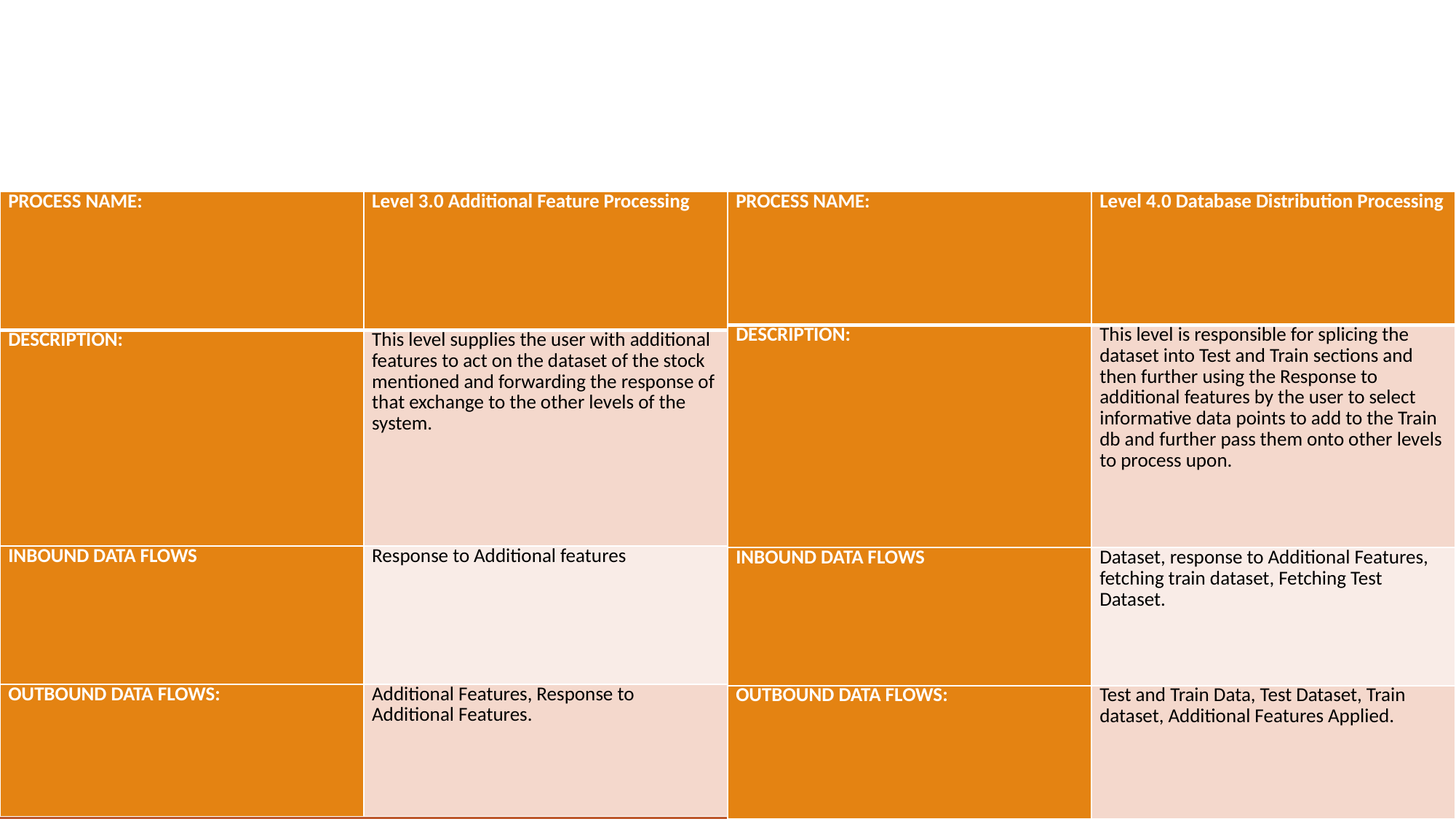

| PROCESS NAME: | Level 3.0 Additional Feature Processing |
| --- | --- |
| DESCRIPTION: | This level supplies the user with additional features to act on the dataset of the stock mentioned and forwarding the response of that exchange to the other levels of the system. |
| INBOUND DATA FLOWS | Response to Additional features |
| OUTBOUND DATA FLOWS: | Additional Features, Response to Additional Features. |
| PROCESS NAME: | Level 4.0 Database Distribution Processing |
| --- | --- |
| DESCRIPTION: | This level is responsible for splicing the dataset into Test and Train sections and then further using the Response to additional features by the user to select informative data points to add to the Train db and further pass them onto other levels to process upon. |
| INBOUND DATA FLOWS | Dataset, response to Additional Features, fetching train dataset, Fetching Test Dataset. |
| OUTBOUND DATA FLOWS: | Test and Train Data, Test Dataset, Train dataset, Additional Features Applied. |